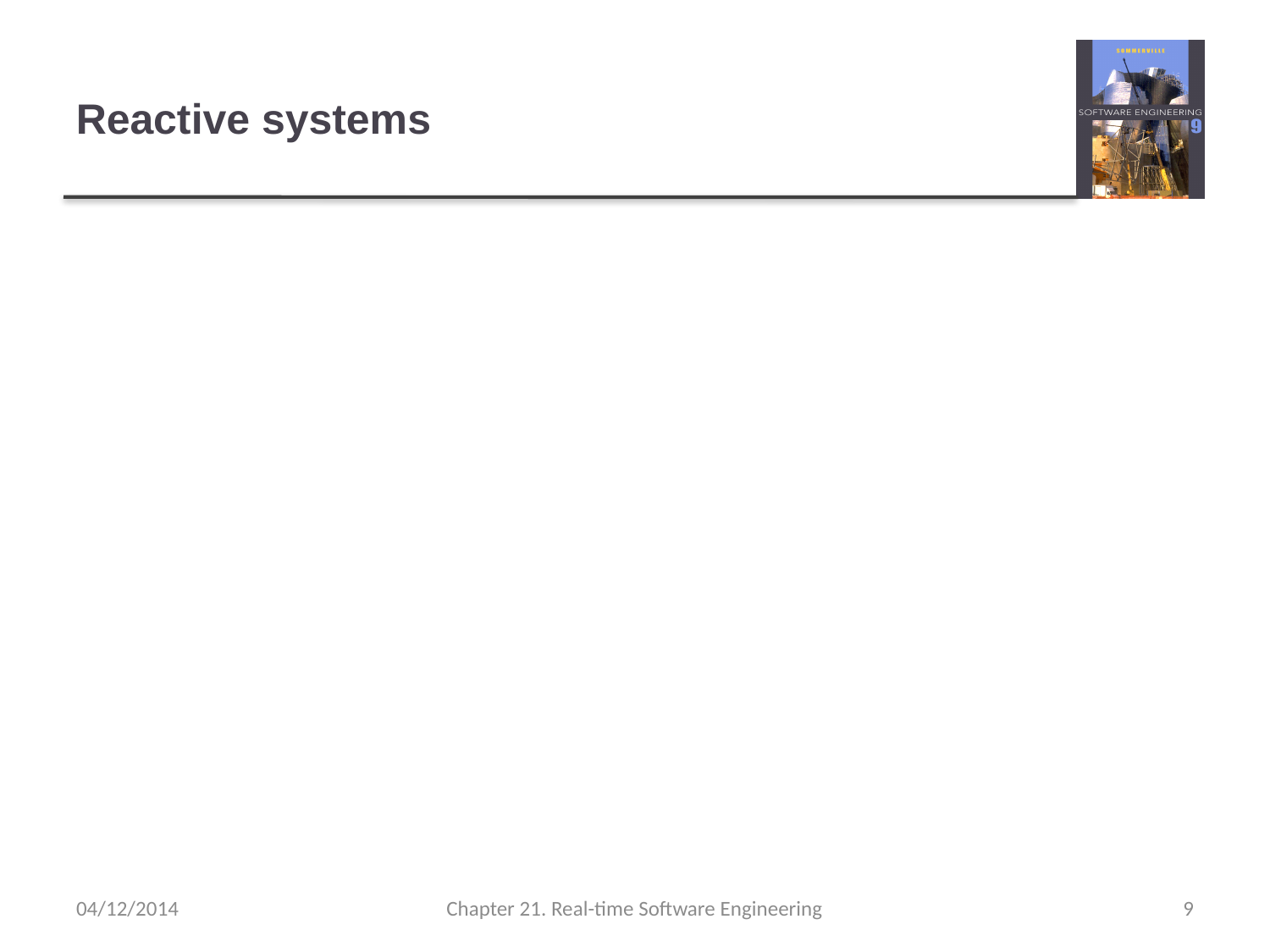

# Reactive systems
Real-time systems are often considered to be reactive systems. Given a stimulus, the system must produce a
reaction or response within a specified time.
Periodic stimuli. Stimuli which occur at
predictable time intervals
For example, a temperature sensor may be polled 10 times per second.
Aperiodic stimuli. Stimuli which occur at
unpredictable times
For example, a system power failure may trigger an
interrupt which must be processed by the system.
04/12/2014
Chapter 21. Real-time Software Engineering
9